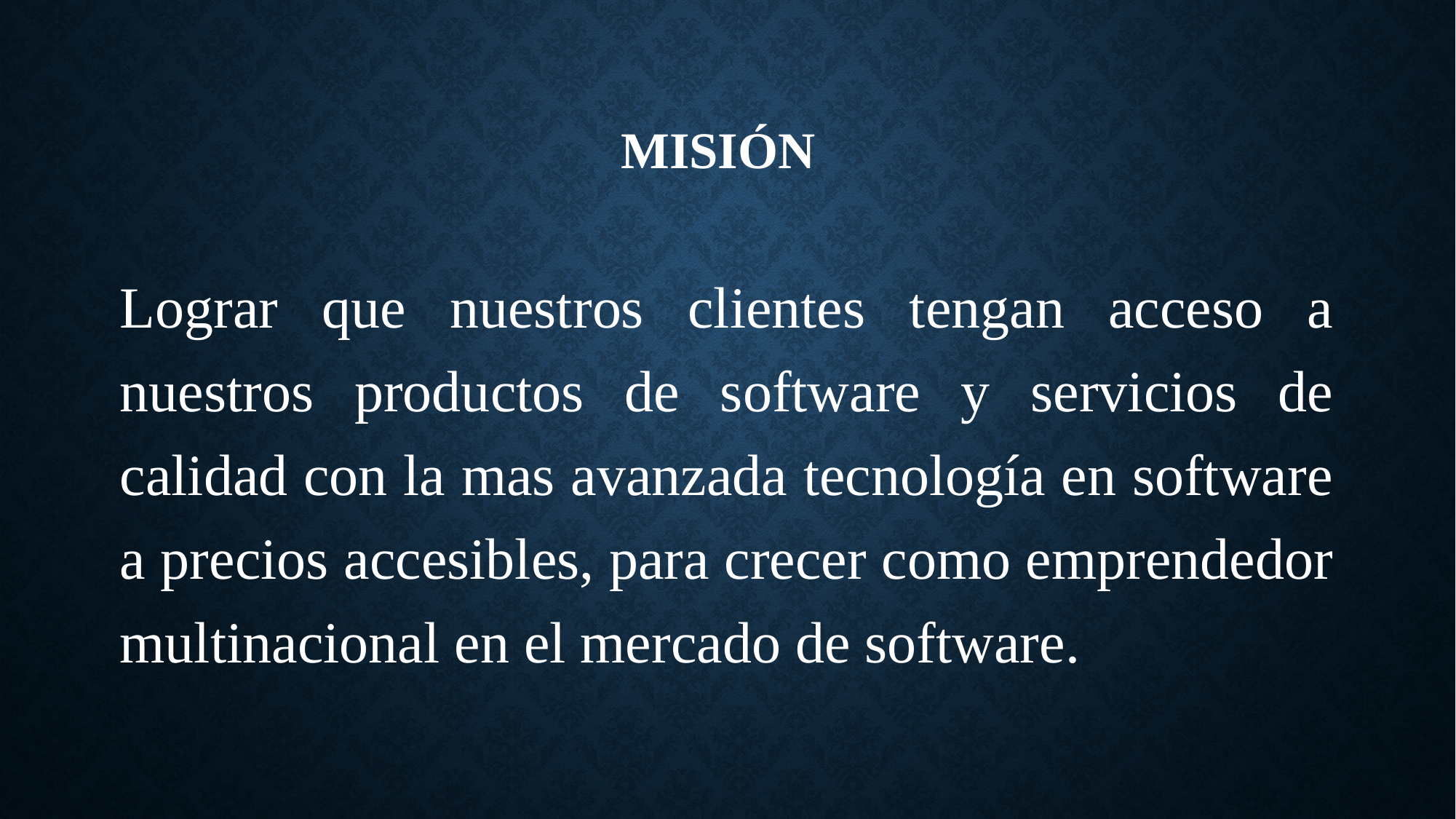

# Misión
Lograr que nuestros clientes tengan acceso a nuestros productos de software y servicios de calidad con la mas avanzada tecnología en software a precios accesibles, para crecer como emprendedor multinacional en el mercado de software.